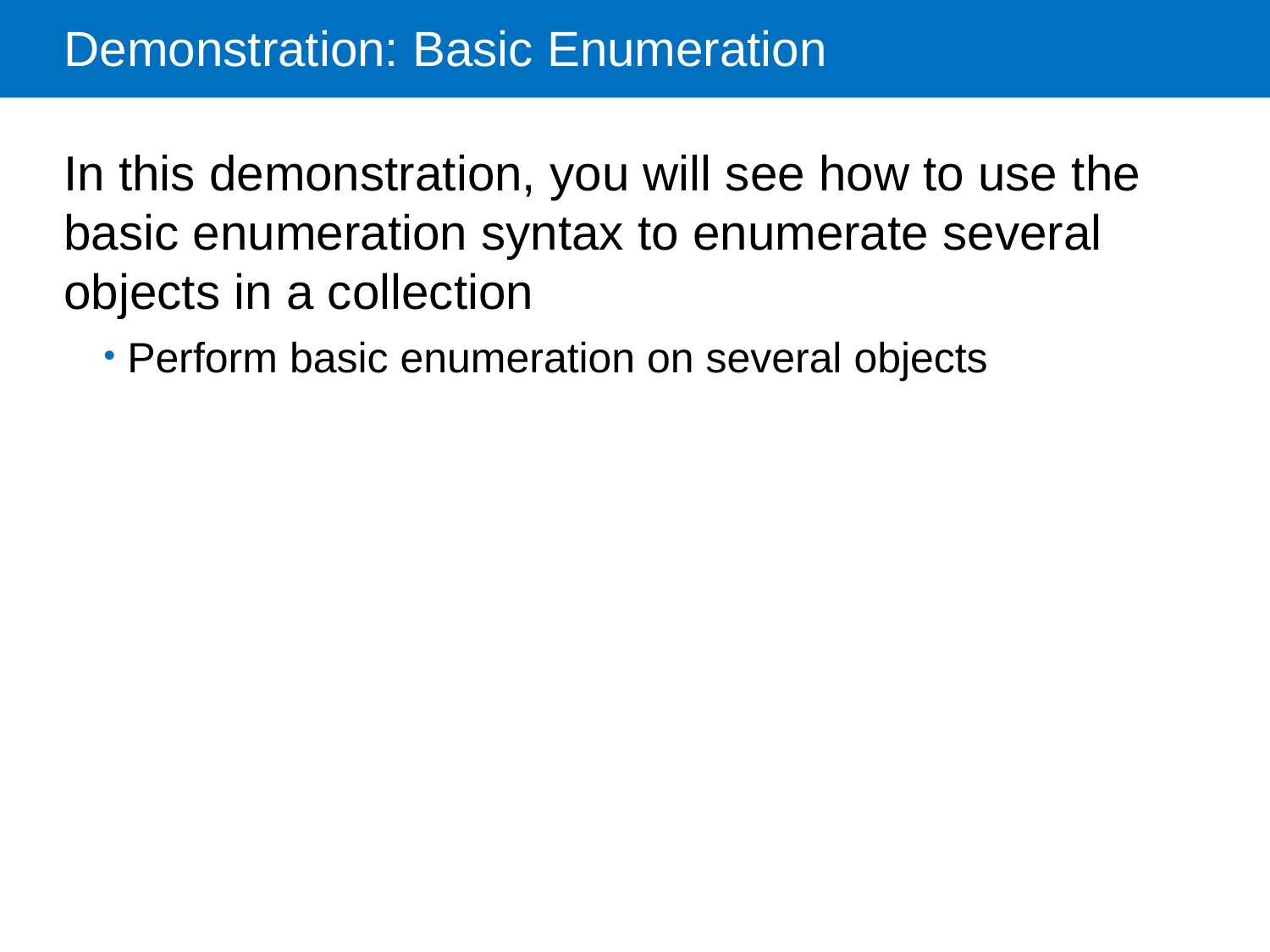

# Demonstration: Basic Enumeration
In this demonstration, you will see how to use the basic enumeration syntax to enumerate several objects in a collection
Perform basic enumeration on several objects